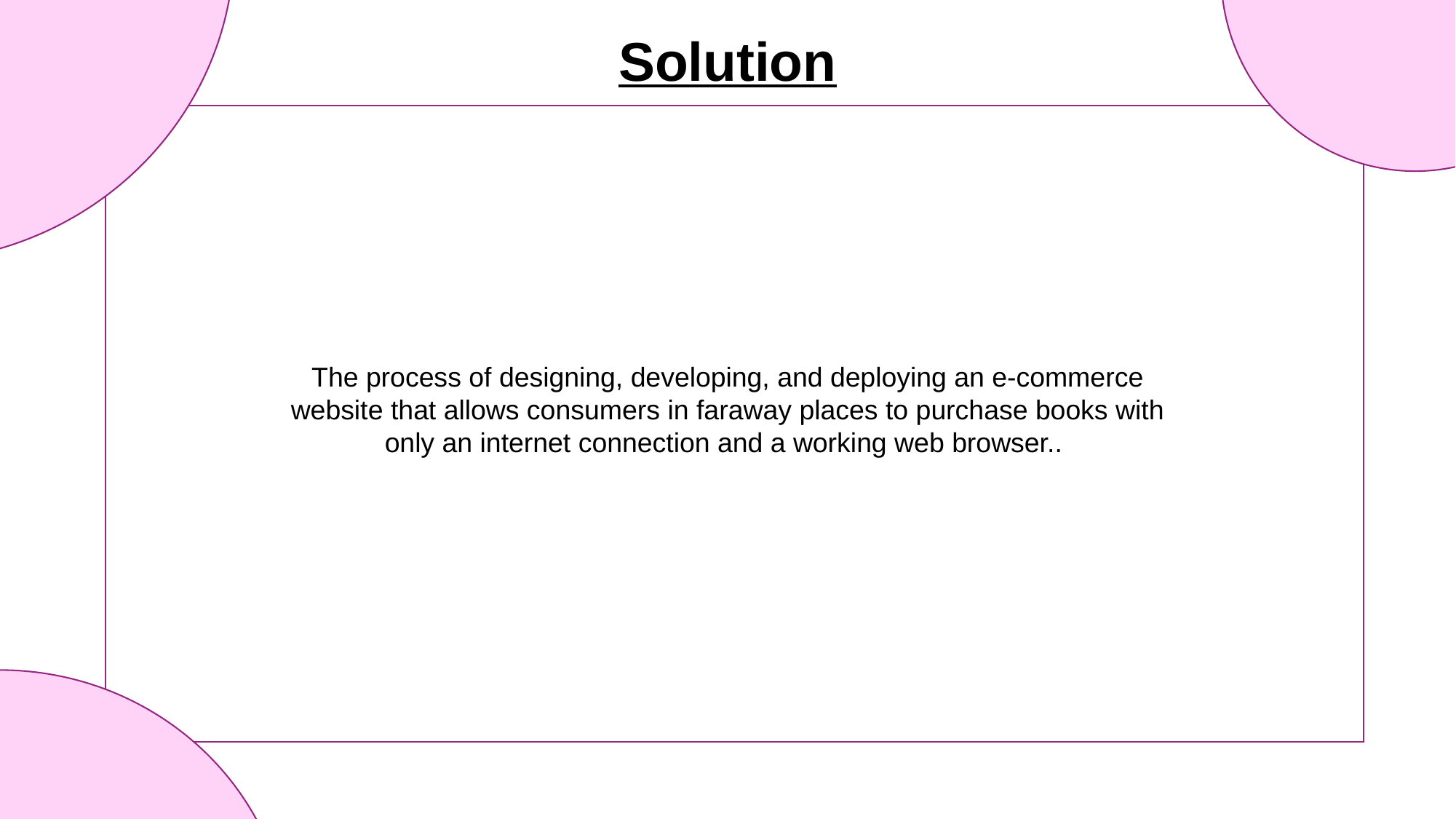

Solution
Problem Statement

The process of designing, developing, and deploying an e-commerce website that allows consumers in faraway places to purchase books with only an internet connection and a working web browser..